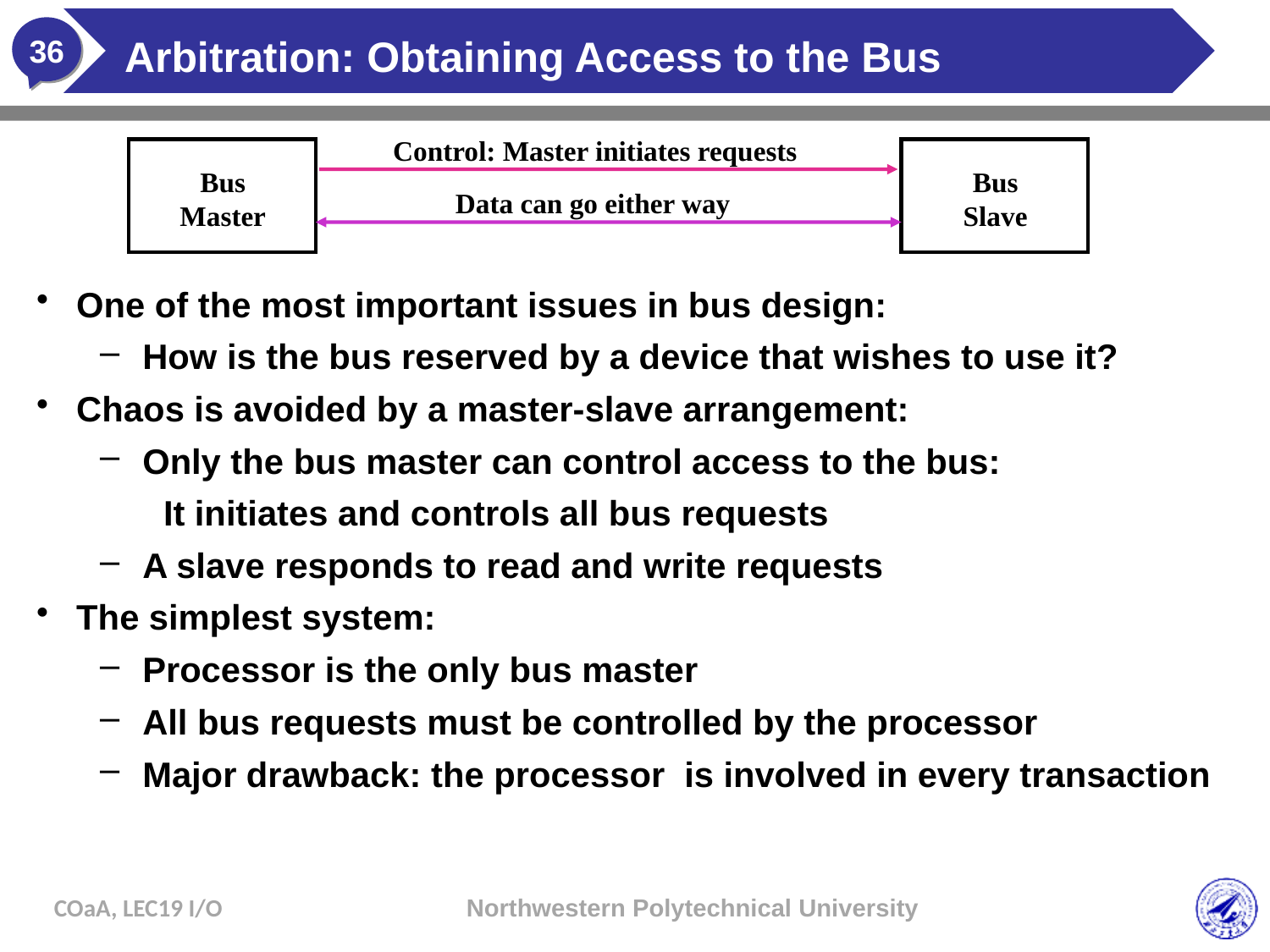

# Arbitration: Obtaining Access to the Bus
Control: Master initiates requests

Bus
Master
Bus
Slave

Data can go either way

One of the most important issues in bus design:
How is the bus reserved by a device that wishes to use it?
Chaos is avoided by a master-slave arrangement:
Only the bus master can control access to the bus:
It initiates and controls all bus requests
A slave responds to read and write requests
The simplest system:
Processor is the only bus master
All bus requests must be controlled by the processor
Major drawback: the processor  is involved in every transaction
COaA, LEC19 I/O
Northwestern Polytechnical University